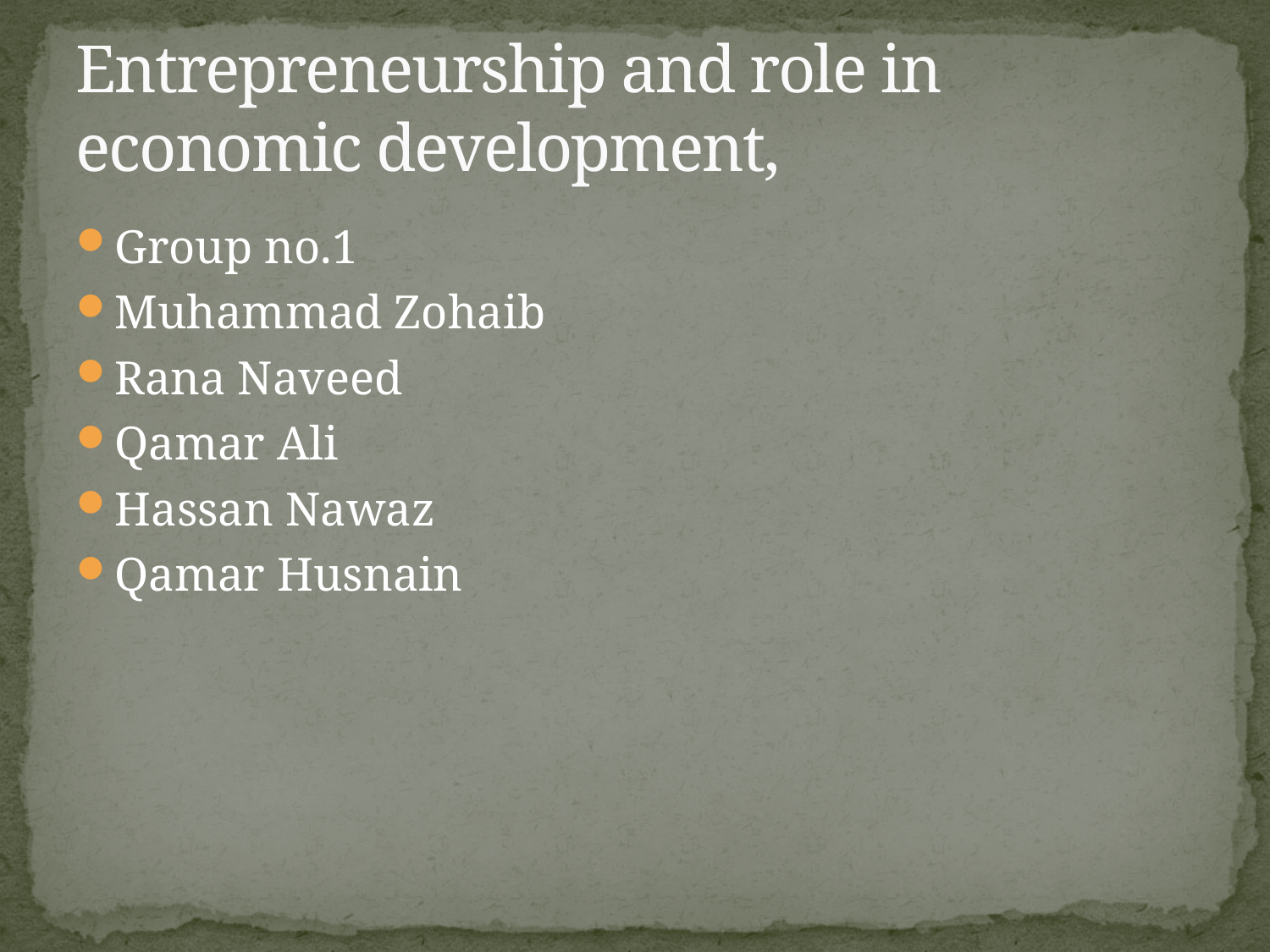

# Entrepreneurship and role in economic development,
Group no.1
Muhammad Zohaib
Rana Naveed
Qamar Ali
Hassan Nawaz
Qamar Husnain